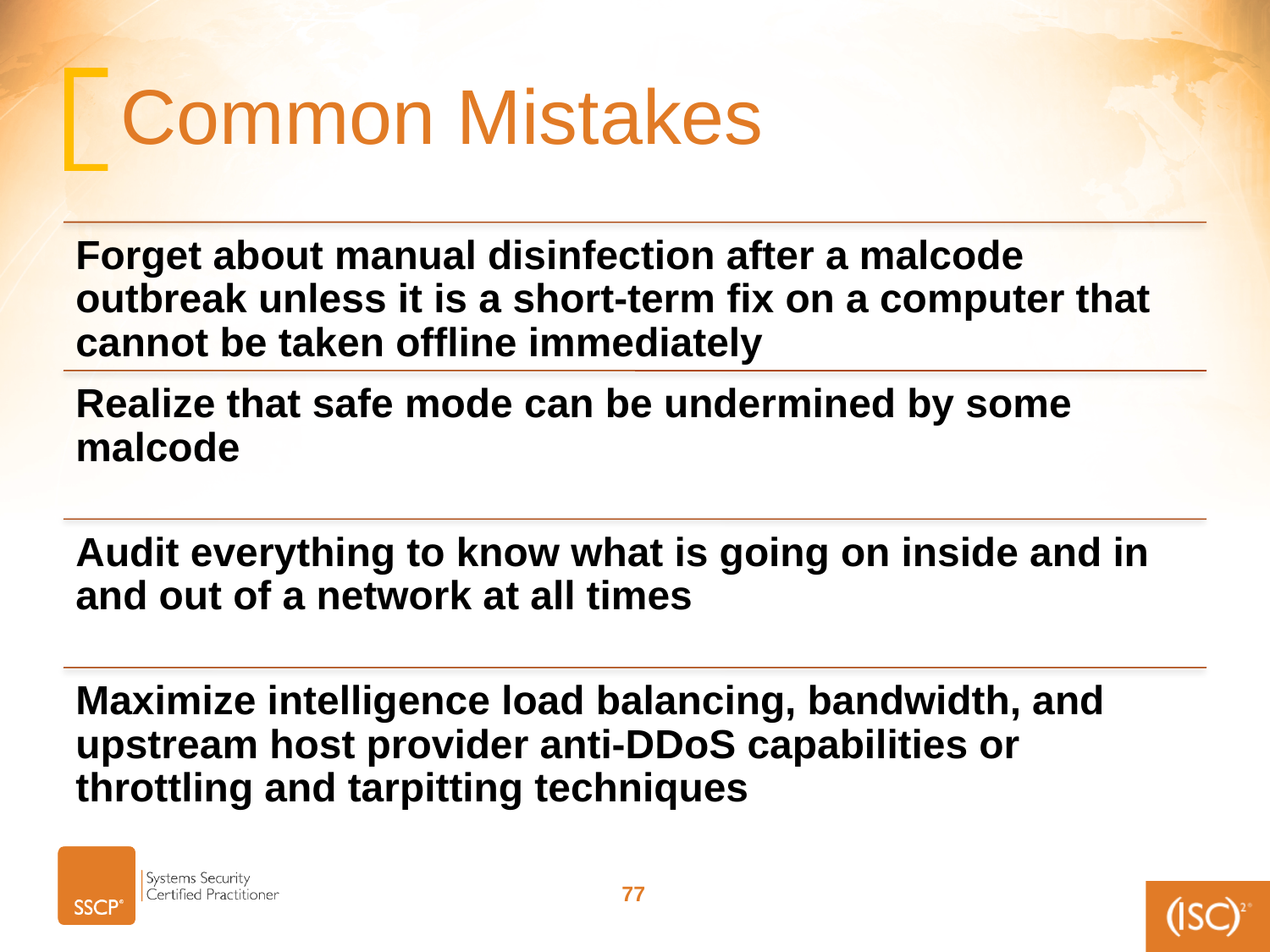

# Common Mistakes
Forget about manual disinfection after a malcode outbreak unless it is a short-term fix on a computer that cannot be taken offline immediately
Realize that safe mode can be undermined by some malcode
Audit everything to know what is going on inside and in and out of a network at all times
Maximize intelligence load balancing, bandwidth, and upstream host provider anti-DDoS capabilities or throttling and tarpitting techniques